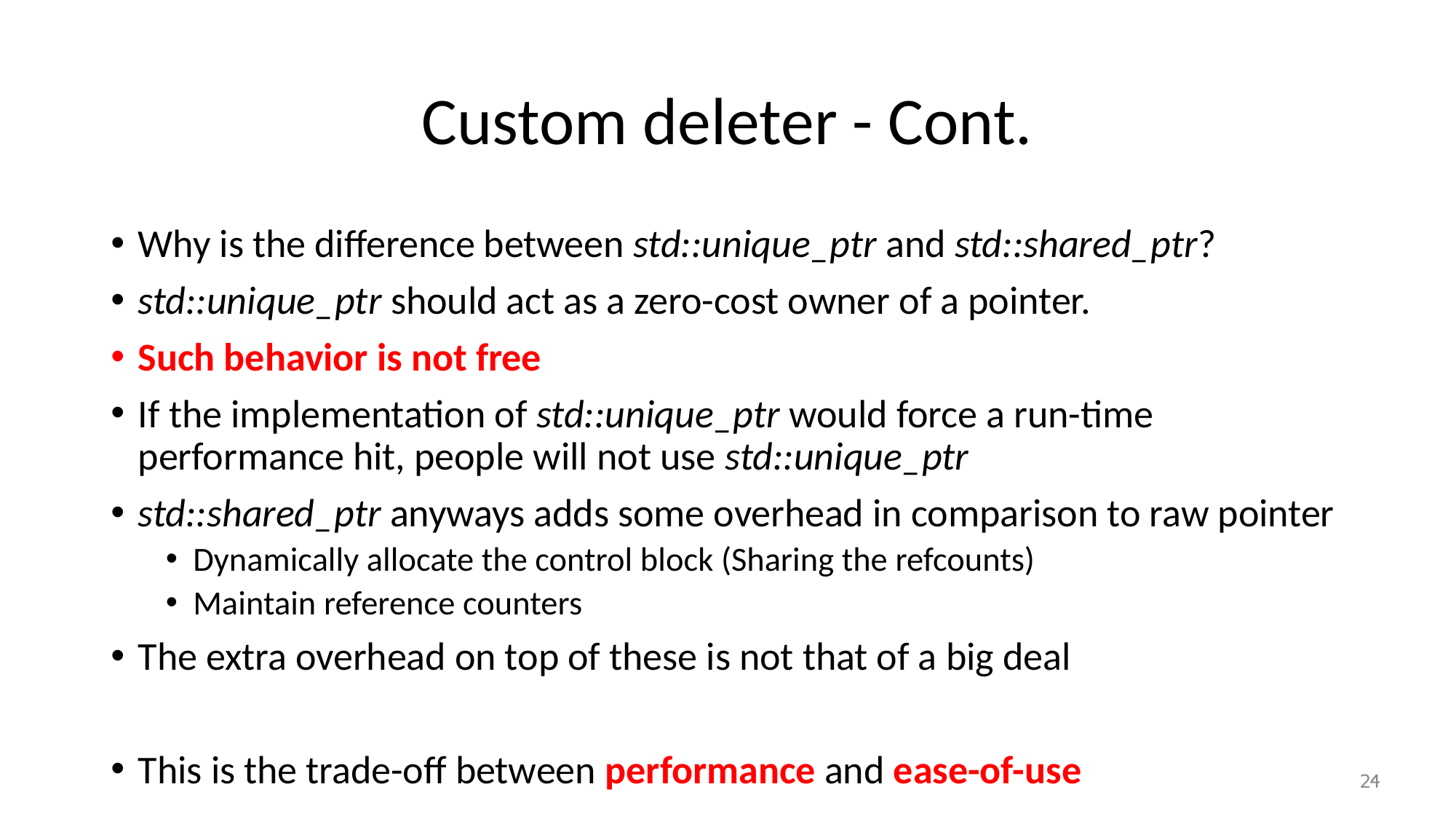

# Custom deleter - Cont.
Why is the difference between std::unique_ptr and std::shared_ptr?
std::unique_ptr should act as a zero-cost owner of a pointer.
Such behavior is not free
If the implementation of std::unique_ptr would force a run-time performance hit, people will not use std::unique_ptr
std::shared_ptr anyways adds some overhead in comparison to raw pointer
Dynamically allocate the control block (Sharing the refcounts)
Maintain reference counters
The extra overhead on top of these is not that of a big deal

This is the trade-off between performance and ease-of-use
24